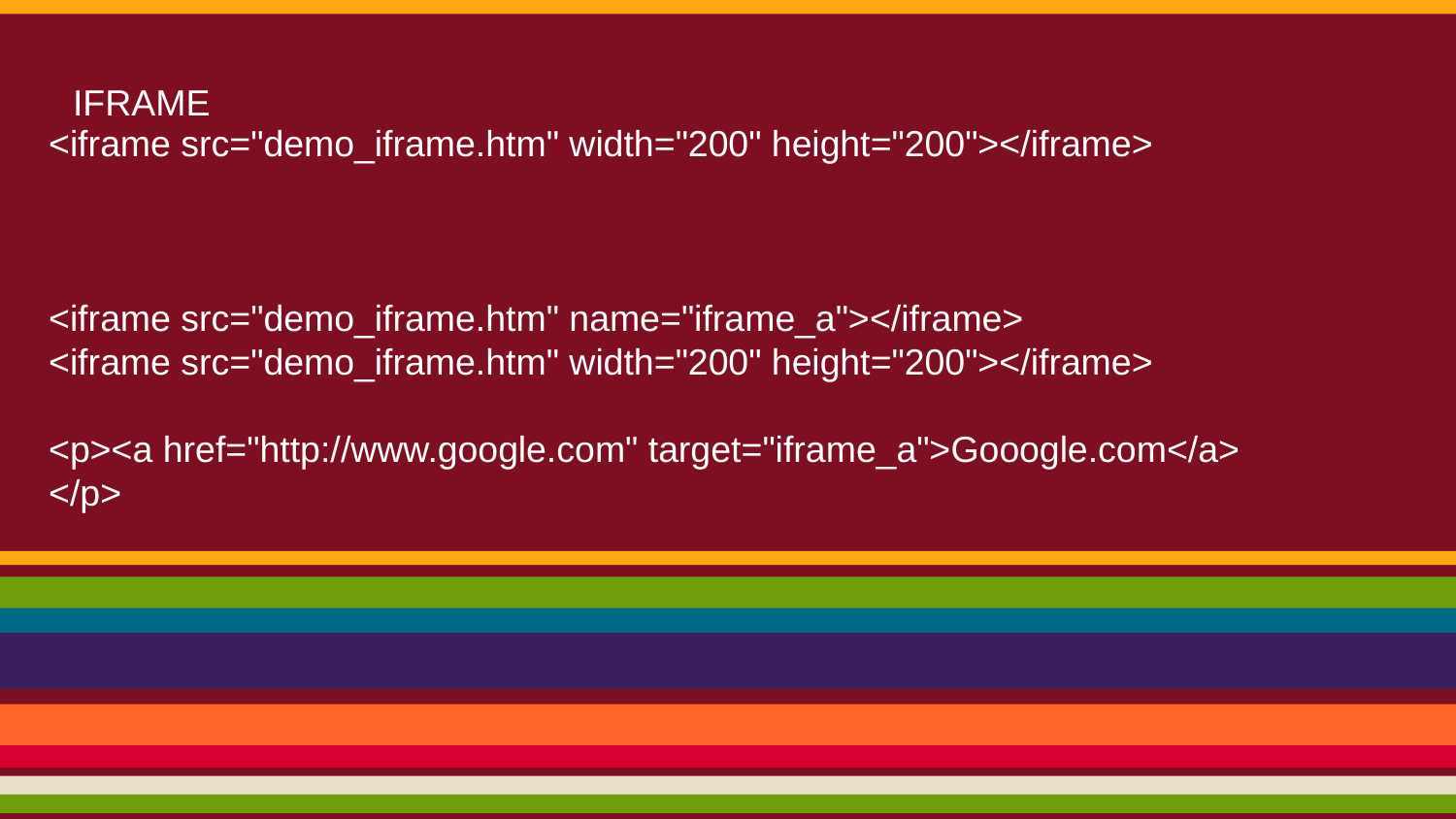

<iframe src="demo_iframe.htm" width="200" height="200"></iframe>

<iframe src="demo_iframe.htm" name="iframe_a"></iframe>
<iframe src="demo_iframe.htm" width="200" height="200"></iframe>

<p><a href="http://www.google.com" target="iframe_a">Gooogle.com</a>
</p>
# IFRAME